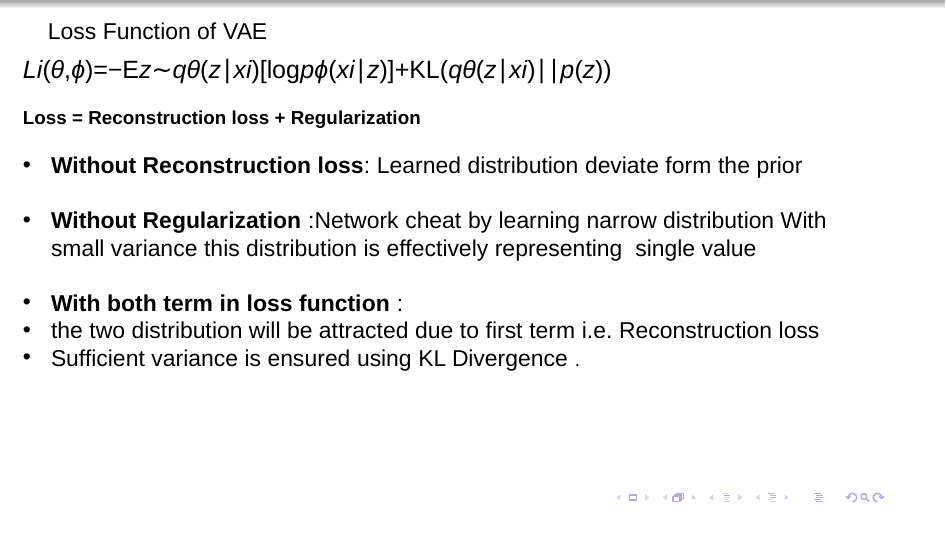

# Loss Function of VAE
Li​(θ,ϕ)=−Ez∼qθ​(z∣xi​)​[logpϕ​(xi​∣z)]+KL(qθ​(z∣xi​)∣∣p(z))

Loss = Reconstruction loss + Regularization

Without Reconstruction loss: Learned distribution deviate form the prior

Without Regularization :Network cheat by learning narrow distribution With small variance this distribution is effectively representing  single value

With both term in loss function :
the two distribution will be attracted due to first term i.e. Reconstruction loss
Sufficient variance is ensured using KL Divergence .